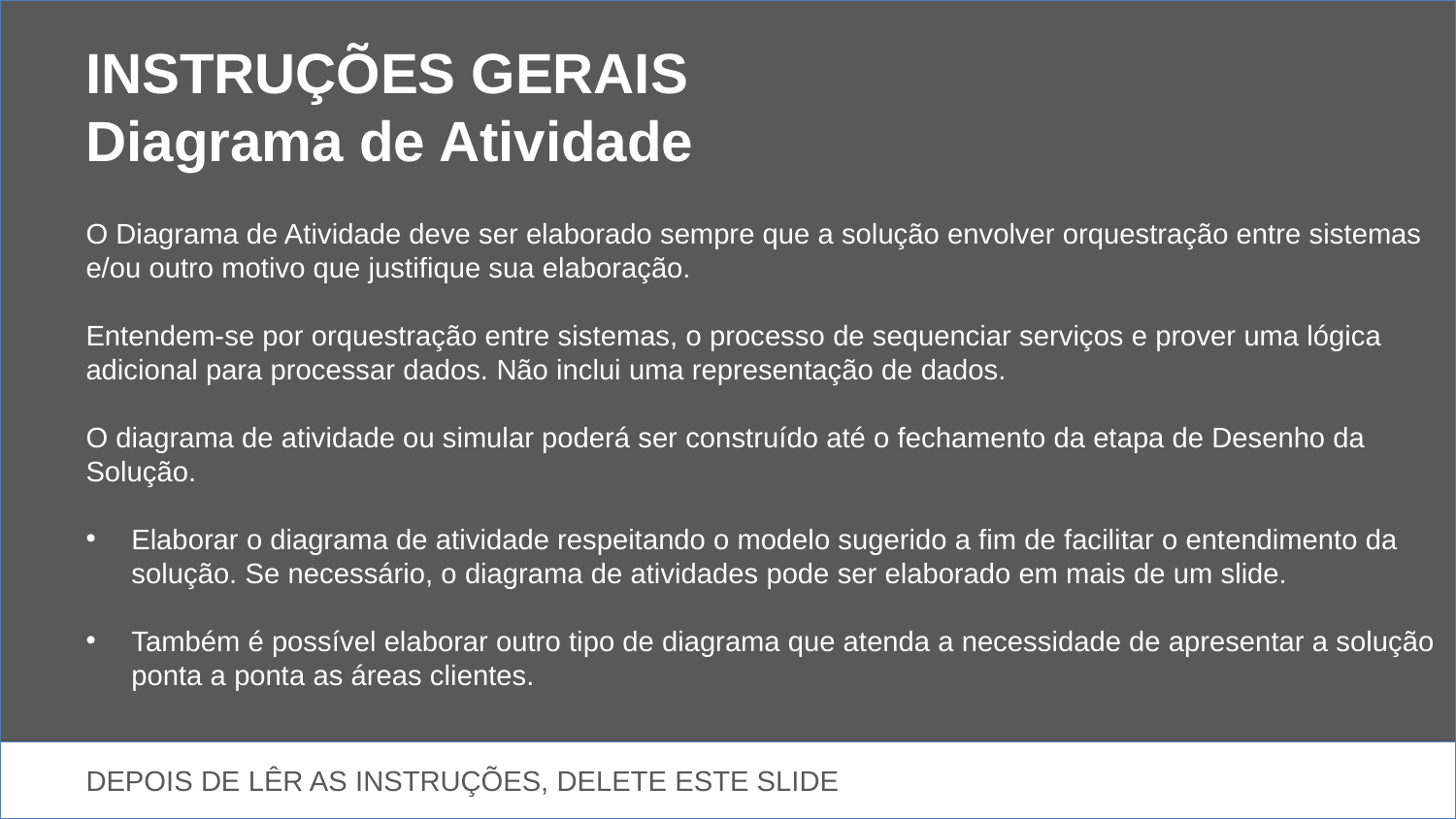

INSTRUÇÕES GERAIS
Diagrama de Atividade

O Diagrama de Atividade deve ser elaborado sempre que a solução envolver orquestração entre sistemas e/ou outro motivo que justifique sua elaboração.

Entendem-se por orquestração entre sistemas, o processo de sequenciar serviços e prover uma lógica adicional para processar dados. Não inclui uma representação de dados.

O diagrama de atividade ou simular poderá ser construído até o fechamento da etapa de Desenho da Solução.

Elaborar o diagrama de atividade respeitando o modelo sugerido a fim de facilitar o entendimento da solução. Se necessário, o diagrama de atividades pode ser elaborado em mais de um slide.

Também é possível elaborar outro tipo de diagrama que atenda a necessidade de apresentar a solução ponta a ponta as áreas clientes.

DEPOIS DE LÊR AS INSTRUÇÕES, DELETE ESTE SLIDE
21